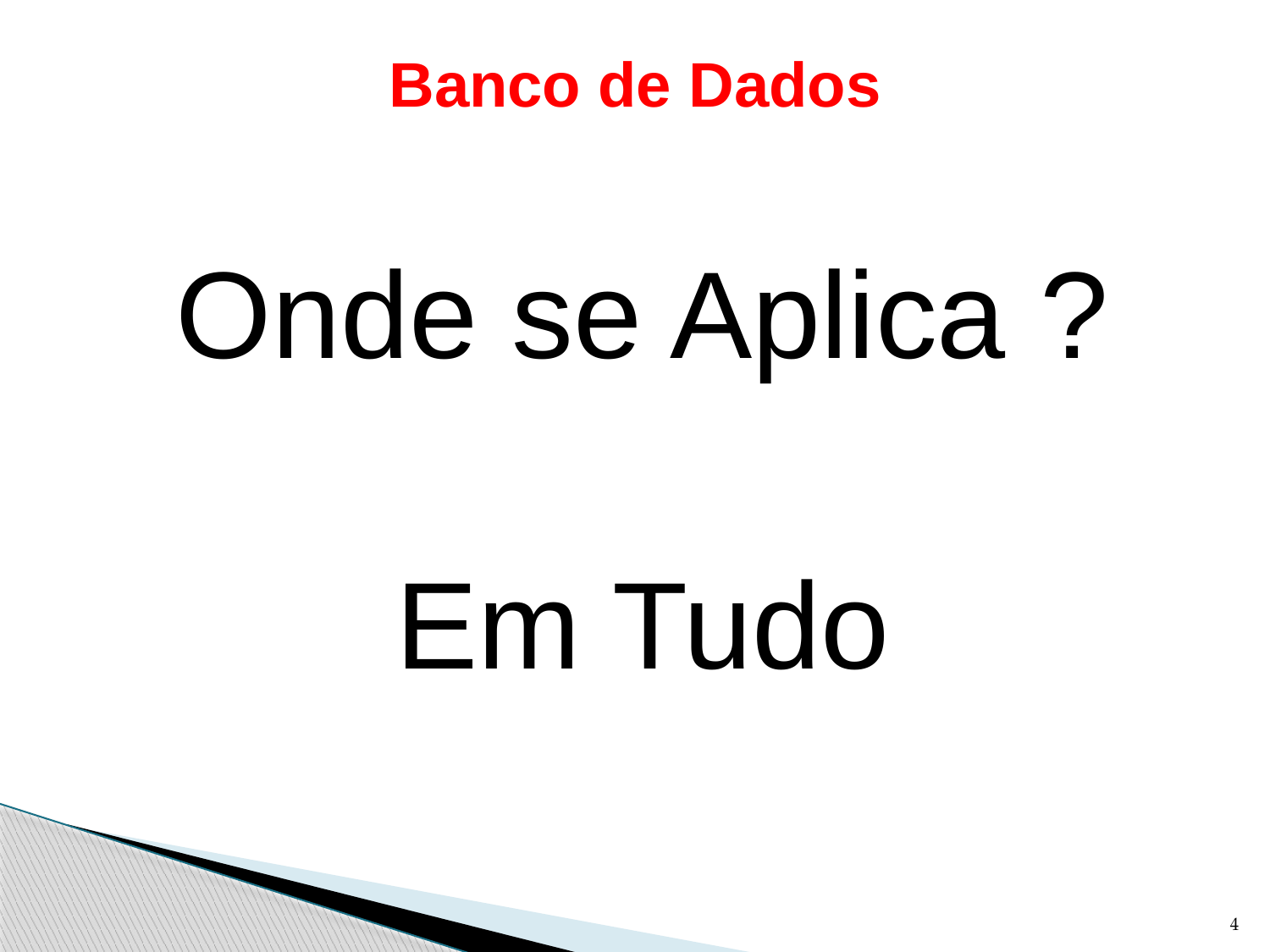

# Banco de Dados

Onde se Aplica ?

Em Tudo

4